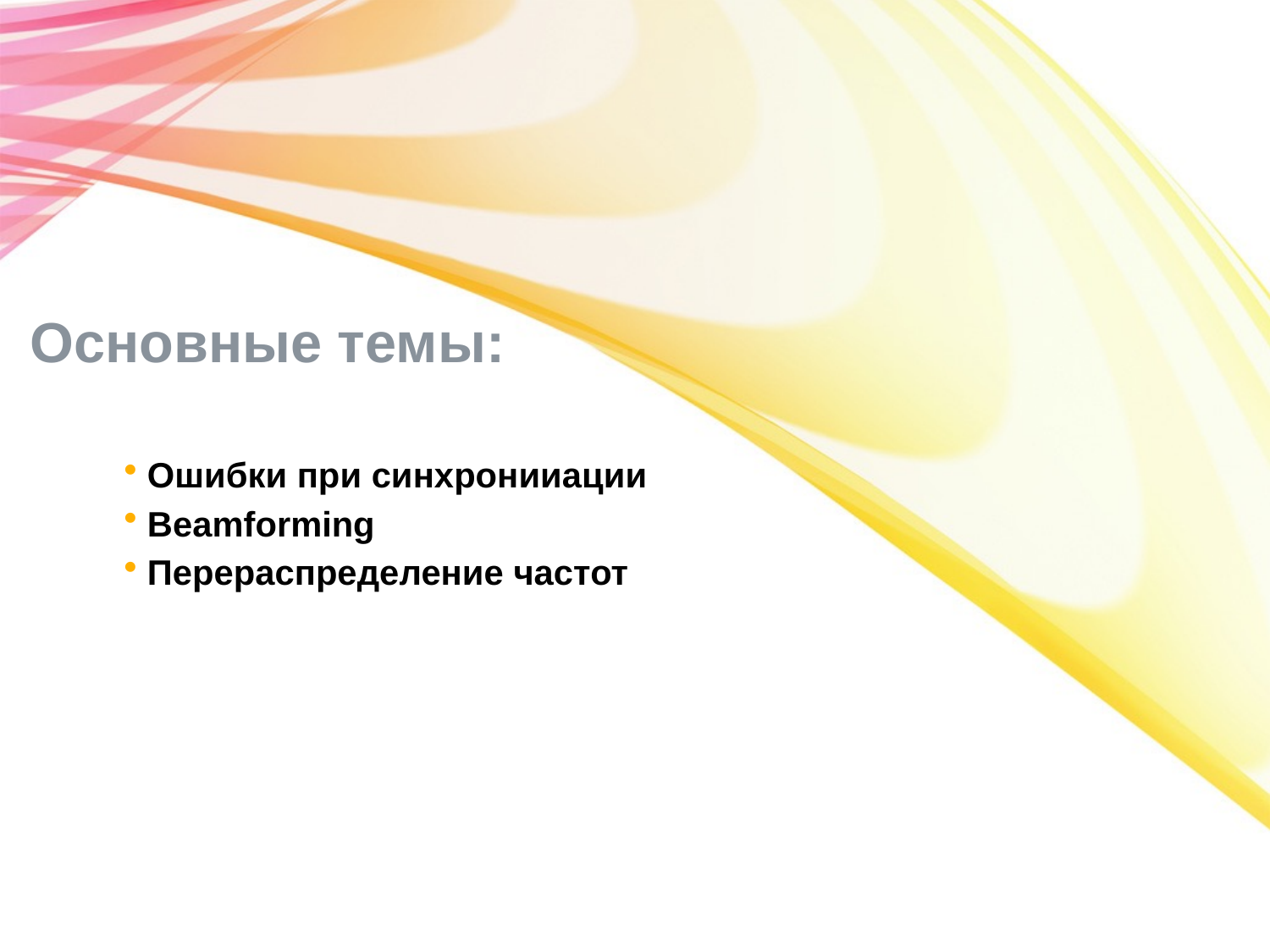

Основные темы:
 Ошибки при синхронииации
 Beamforming
 Перераспределение частот